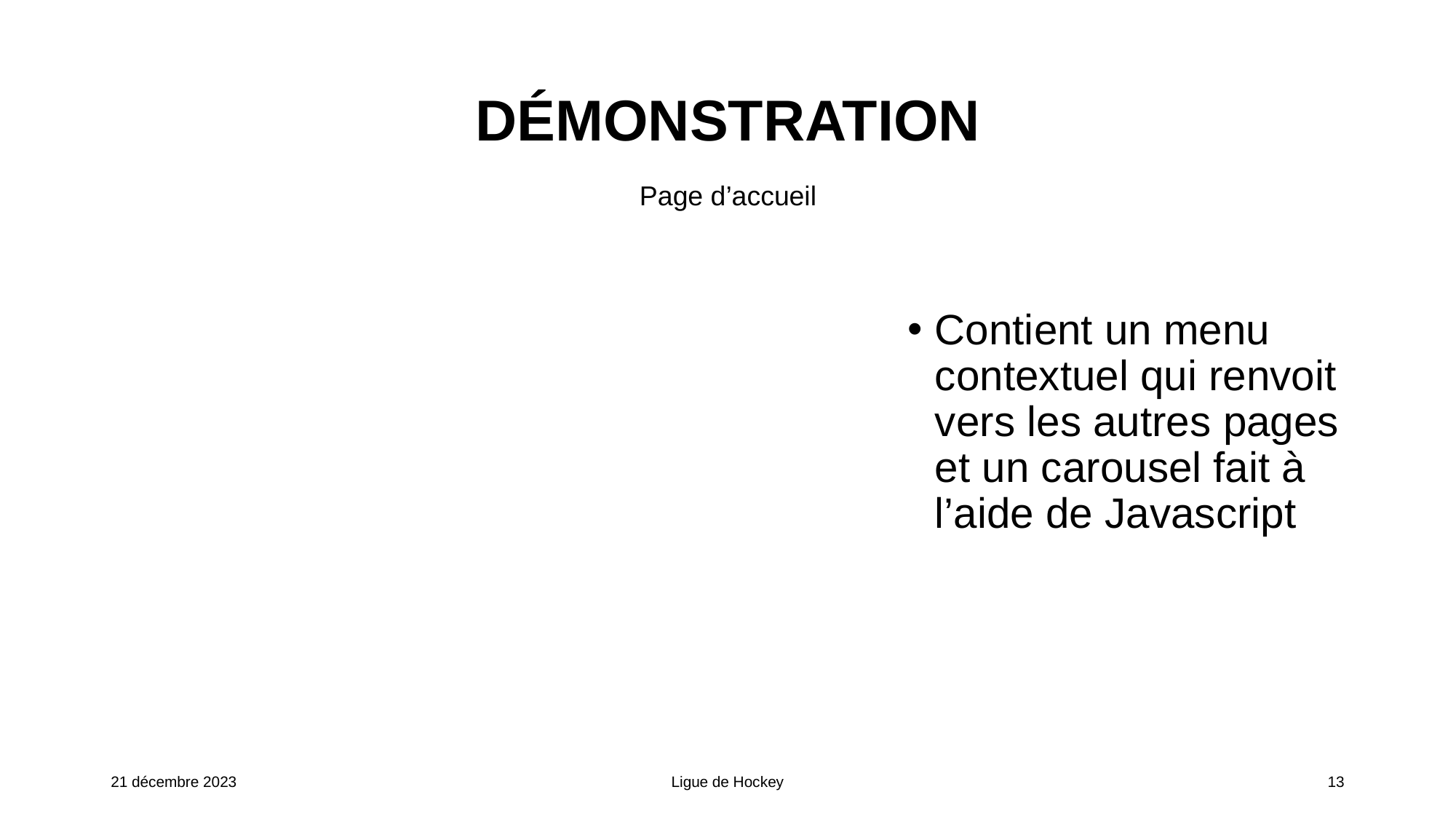

# Démonstration
Page d’accueil

Contient un menu contextuel qui renvoit vers les autres pages et un carousel fait à l’aide de Javascript
21 décembre 2023
Ligue de Hockey
13